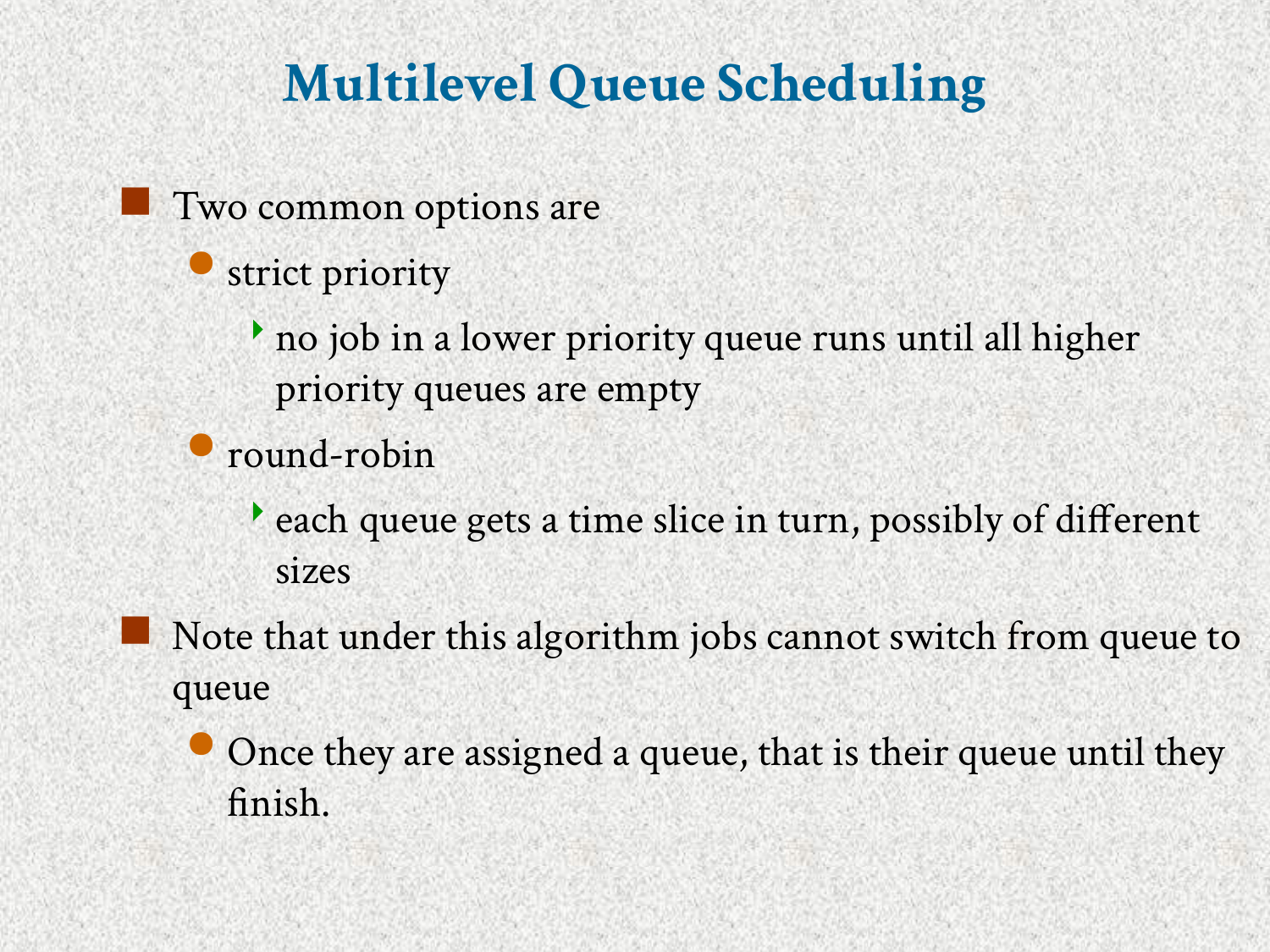

# Multilevel Queue Scheduling
Two common options are
strict priority
no job in a lower priority queue runs until all higher priority queues are empty
round-robin
each queue gets a time slice in turn, possibly of different sizes
Note that under this algorithm jobs cannot switch from queue to queue
Once they are assigned a queue, that is their queue until they finish.